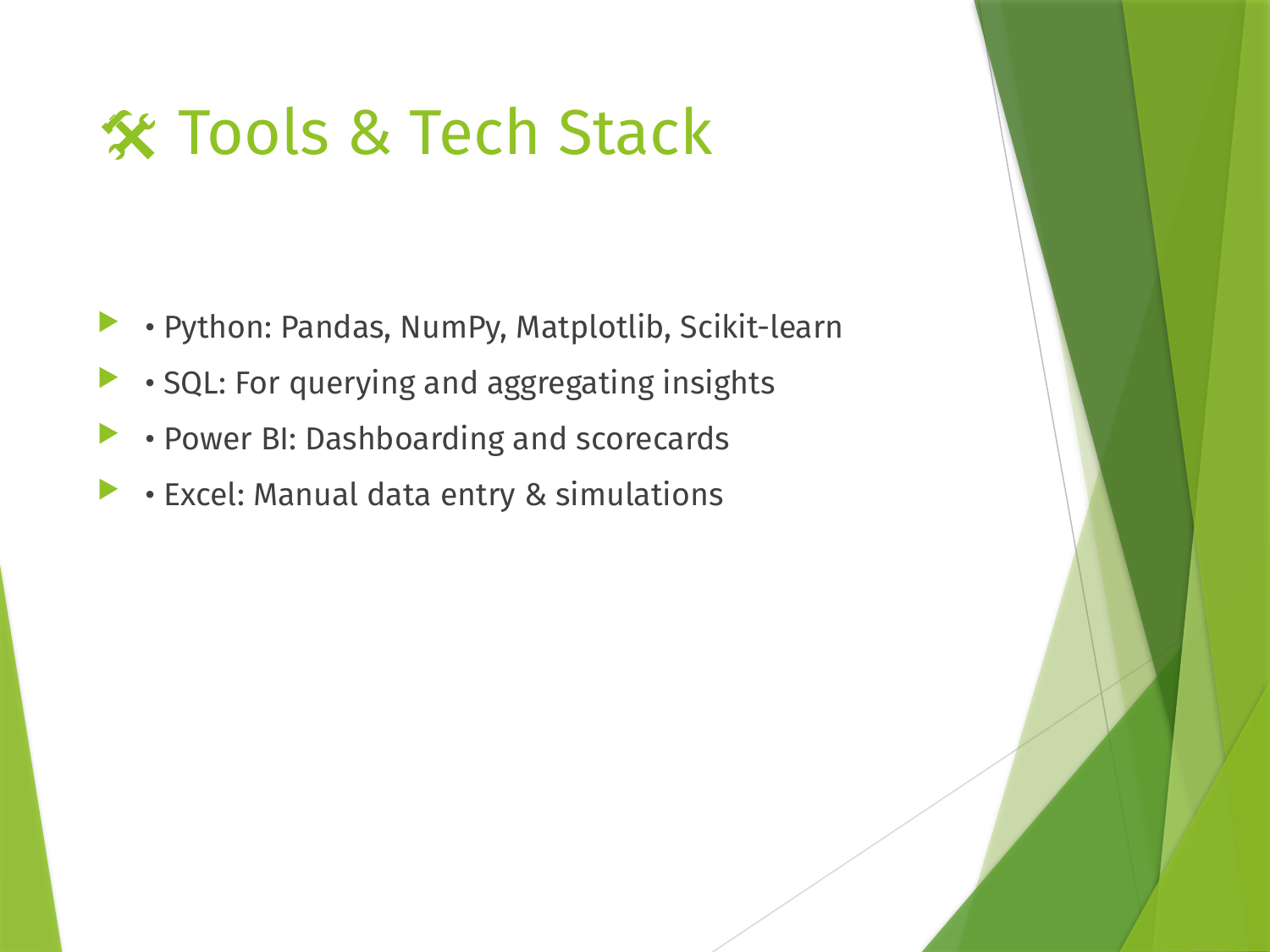

# 🛠️ Tools & Tech Stack
• Python: Pandas, NumPy, Matplotlib, Scikit-learn
• SQL: For querying and aggregating insights
• Power BI: Dashboarding and scorecards
• Excel: Manual data entry & simulations